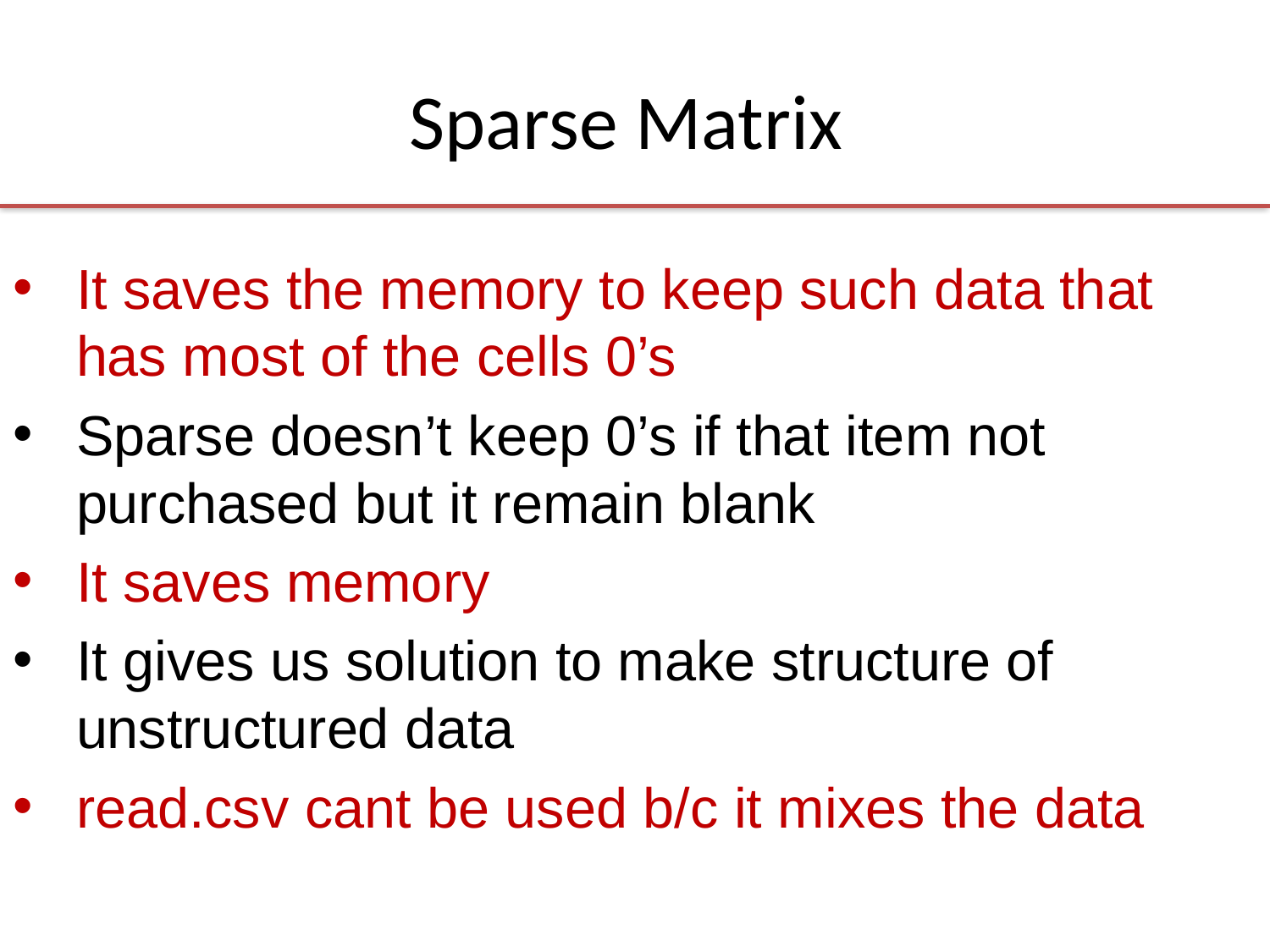

# Sparse Matrix
It saves the memory to keep such data that has most of the cells 0’s
Sparse doesn’t keep 0’s if that item not purchased but it remain blank
It saves memory
It gives us solution to make structure of unstructured data
read.csv cant be used b/c it mixes the data